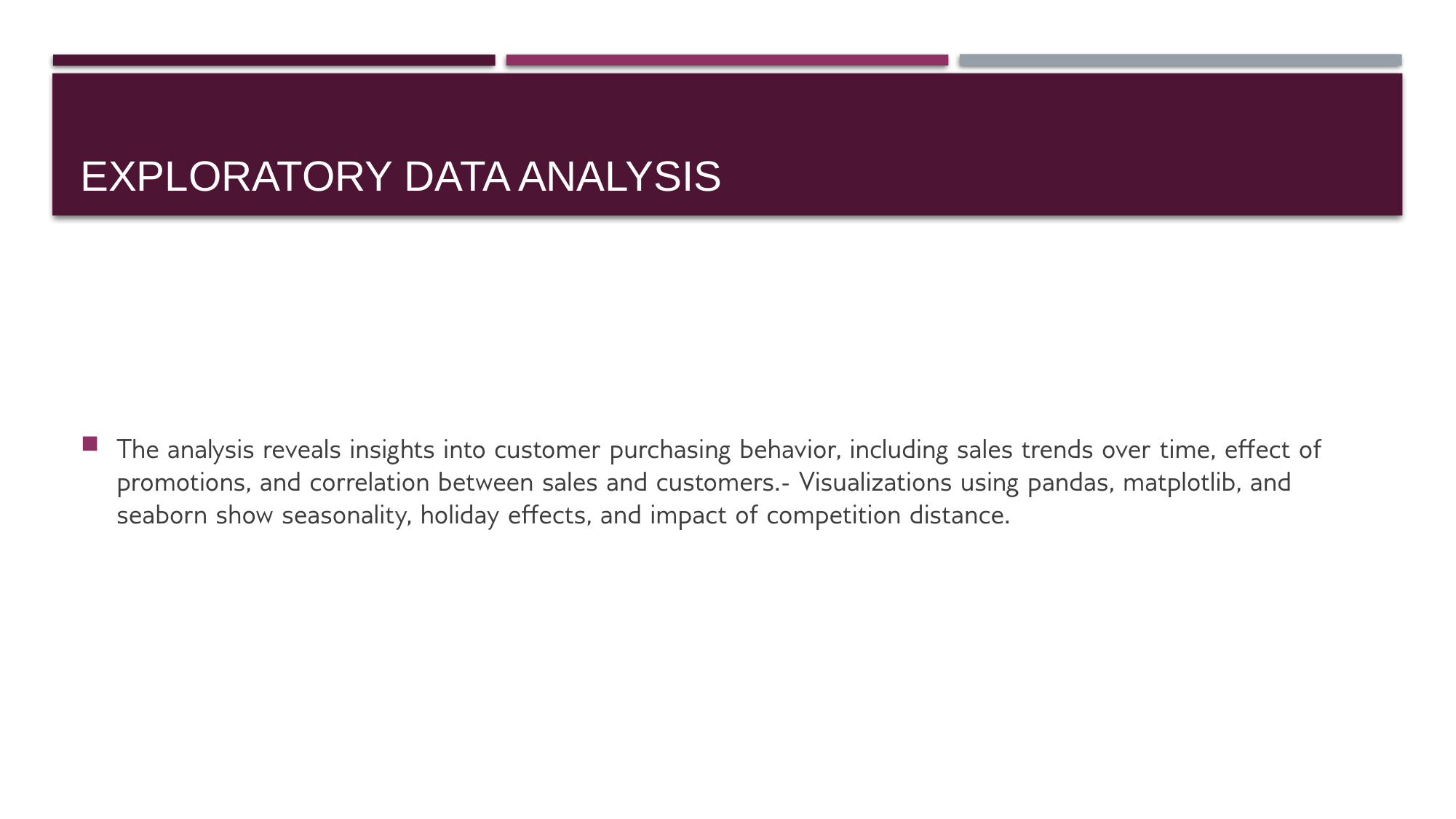

# Exploratory Data Analysis
The analysis reveals insights into customer purchasing behavior, including sales trends over time, effect of promotions, and correlation between sales and customers.- Visualizations using pandas, matplotlib, and seaborn show seasonality, holiday effects, and impact of competition distance.